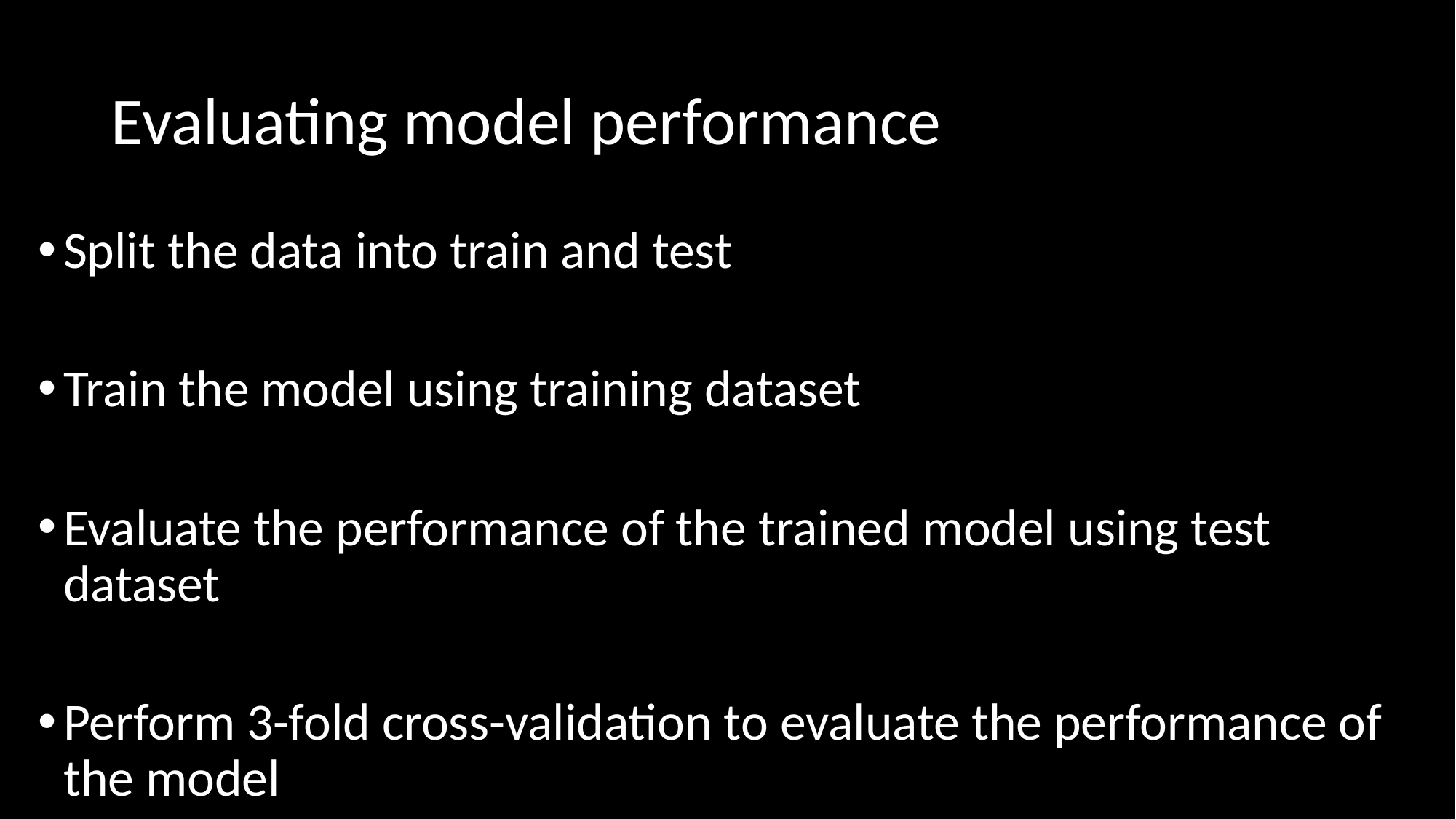

# Evaluating model performance
Split the data into train and test

Train the model using training dataset

Evaluate the performance of the trained model using test dataset

Perform 3-fold cross-validation to evaluate the performance of the model